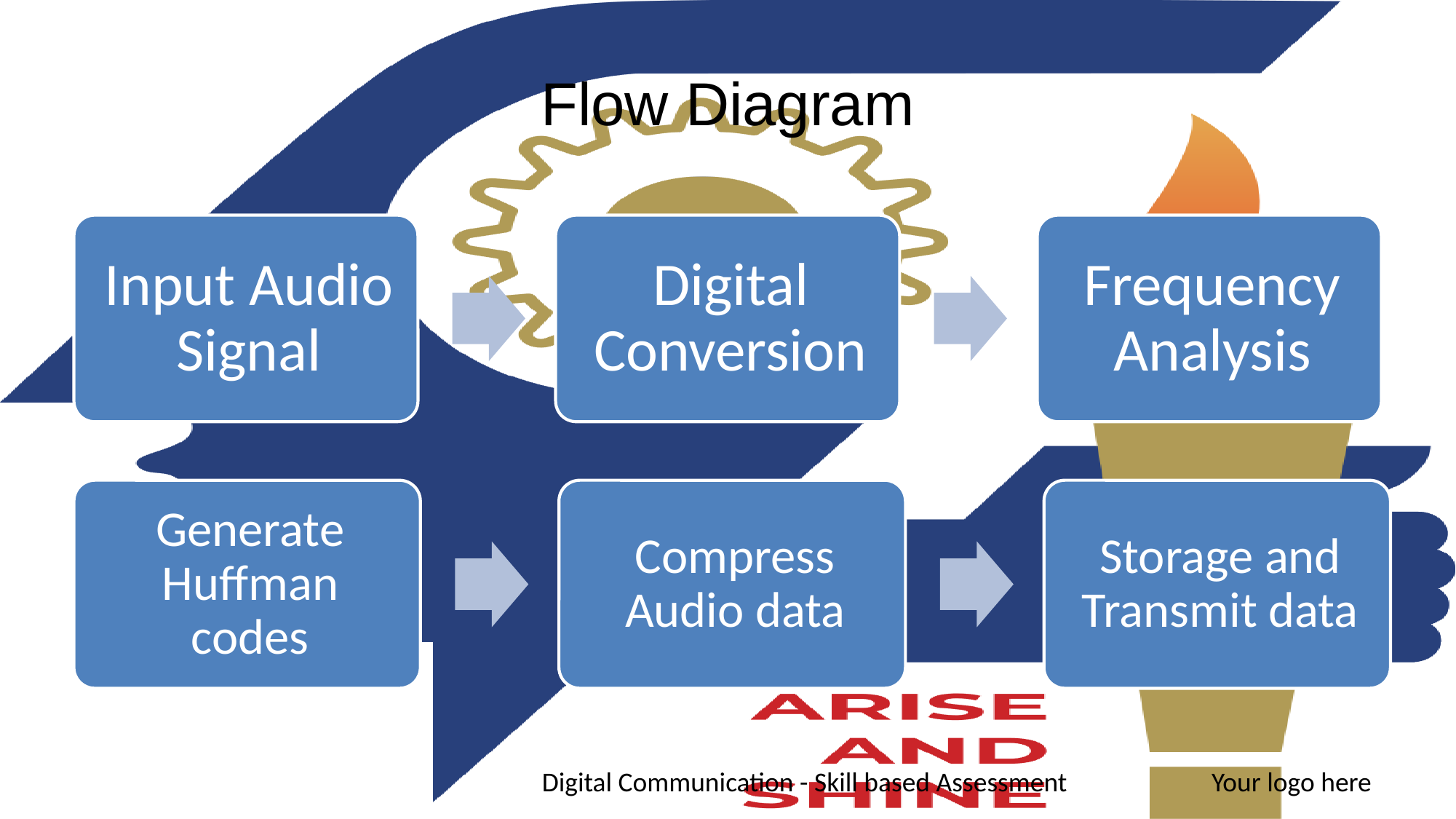

# Flow Diagram
Input Audio Signal

Digital Conversion

Frequency Analysis
Generate Huffman codes

Compress Audio data

Storage and Transmit data
Digital Communication - Skill based Assessment
Your logo here